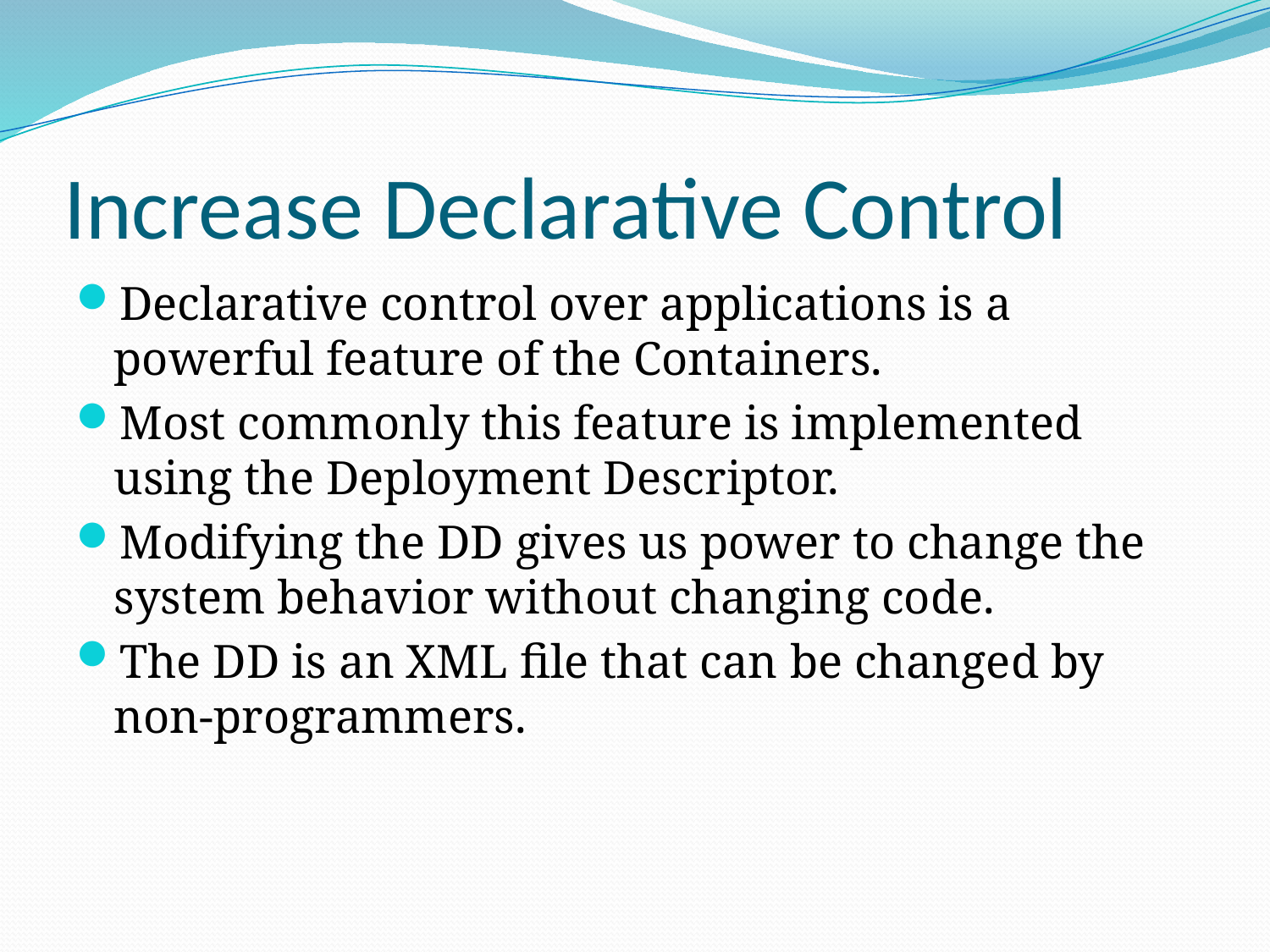

# Increase Declarative Control
Declarative control over applications is a powerful feature of the Containers.
Most commonly this feature is implemented using the Deployment Descriptor.
Modifying the DD gives us power to change the system behavior without changing code.
The DD is an XML file that can be changed by non-programmers.